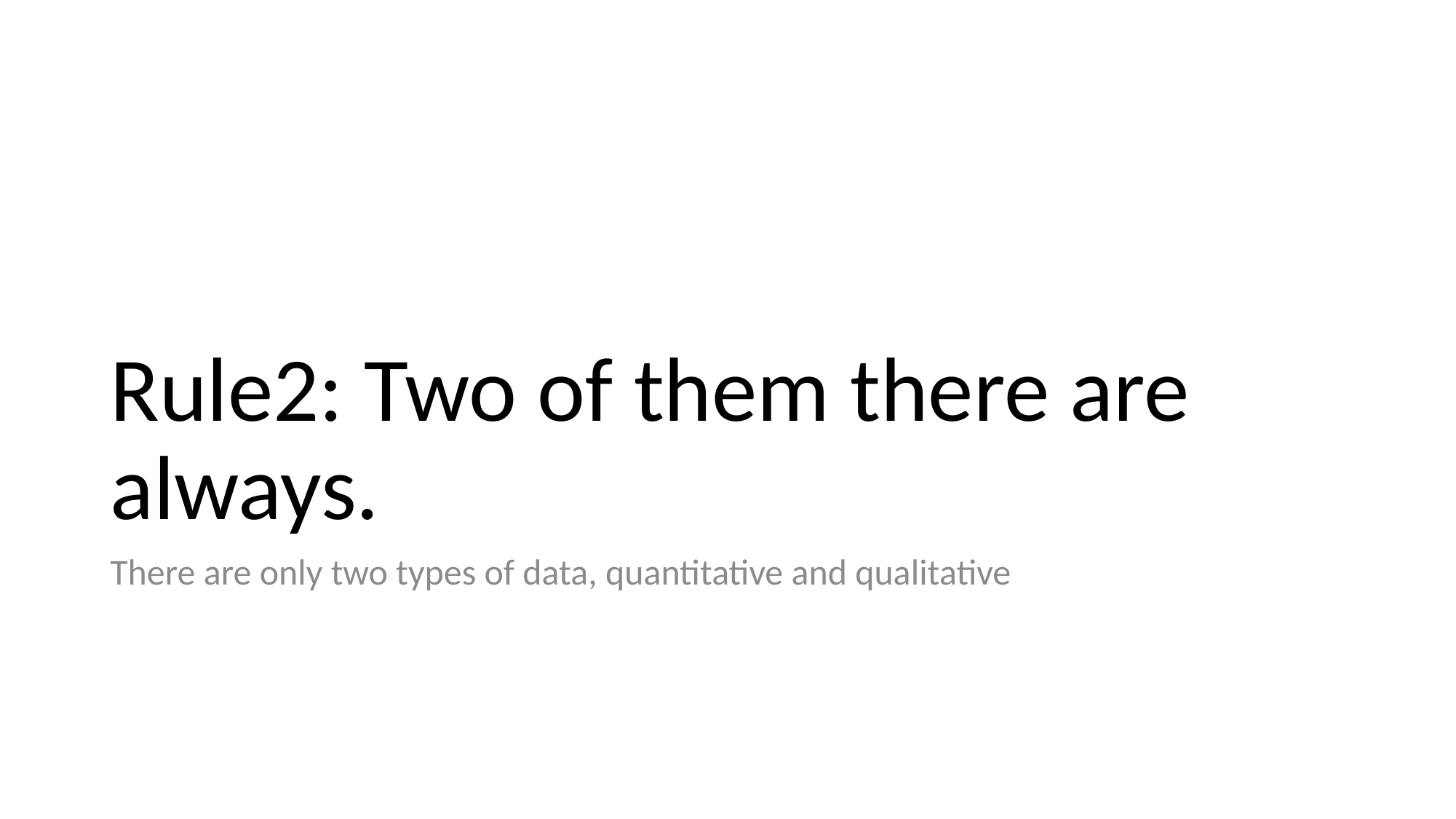

# Rule2: Two of them there are always.
There are only two types of data, quantitative and qualitative